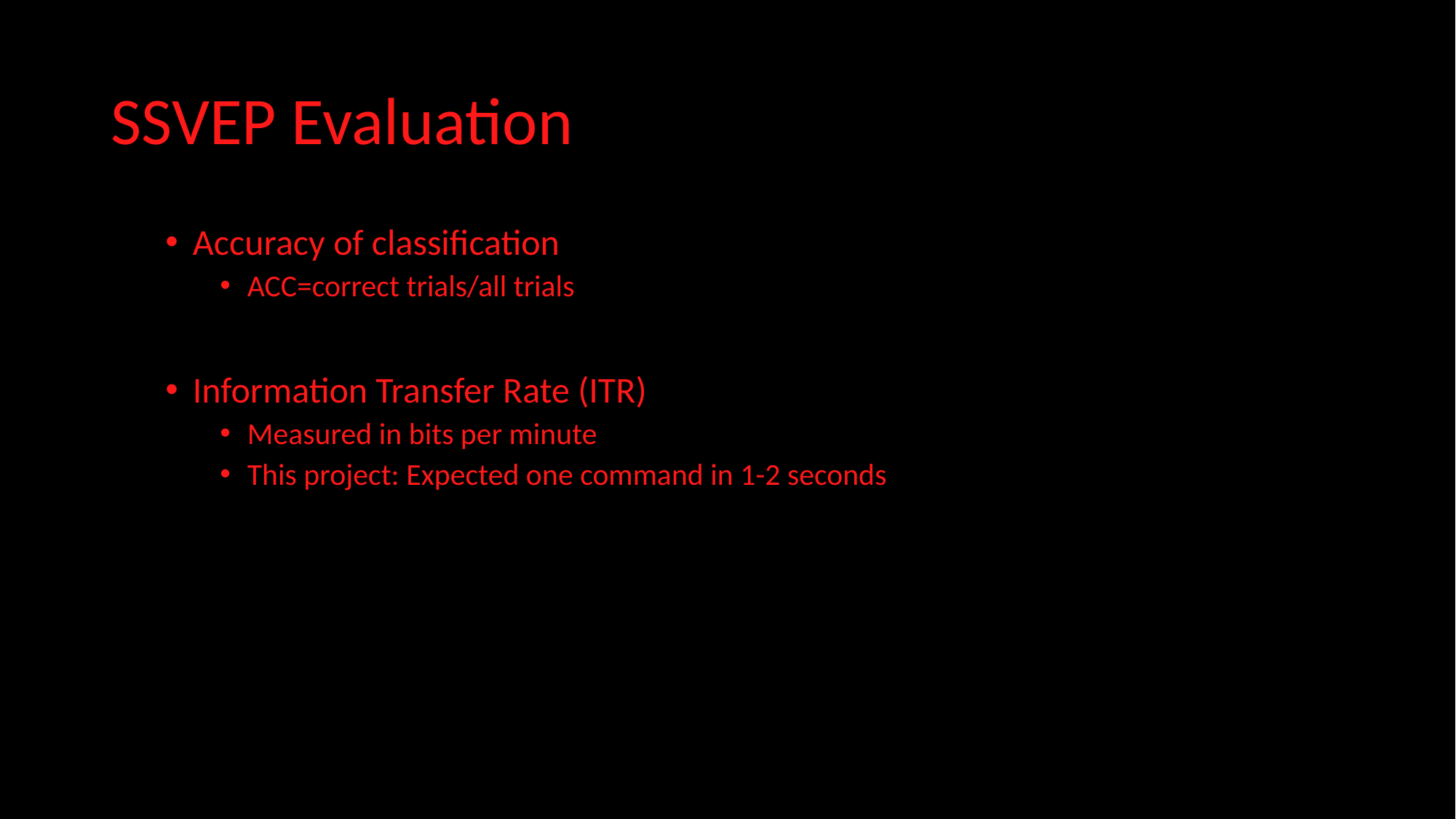

# SSVEP Evaluation
Accuracy of classification
ACC=correct trials/all trials

Information Transfer Rate (ITR)
Measured in bits per minute
This project: Expected one command in 1-2 seconds